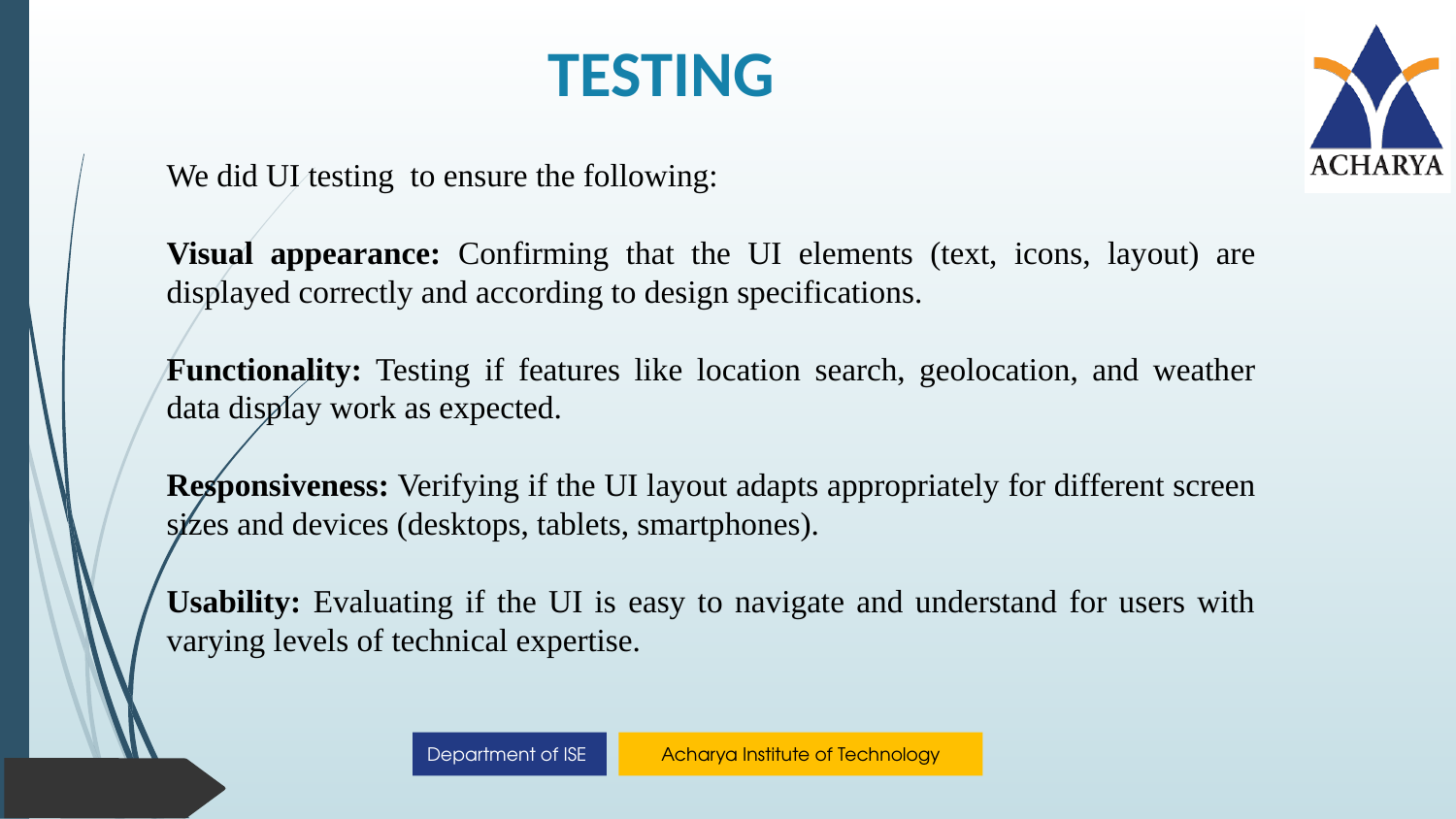

TESTING
We did UI testing  to ensure the following:

Visual appearance: Confirming that the UI elements (text, icons, layout) are displayed correctly and according to design specifications.

Functionality: Testing if features like location search, geolocation, and weather data display work as expected.

Responsiveness: Verifying if the UI layout adapts appropriately for different screen sizes and devices (desktops, tablets, smartphones).

Usability: Evaluating if the UI is easy to navigate and understand for users with varying levels of technical expertise.